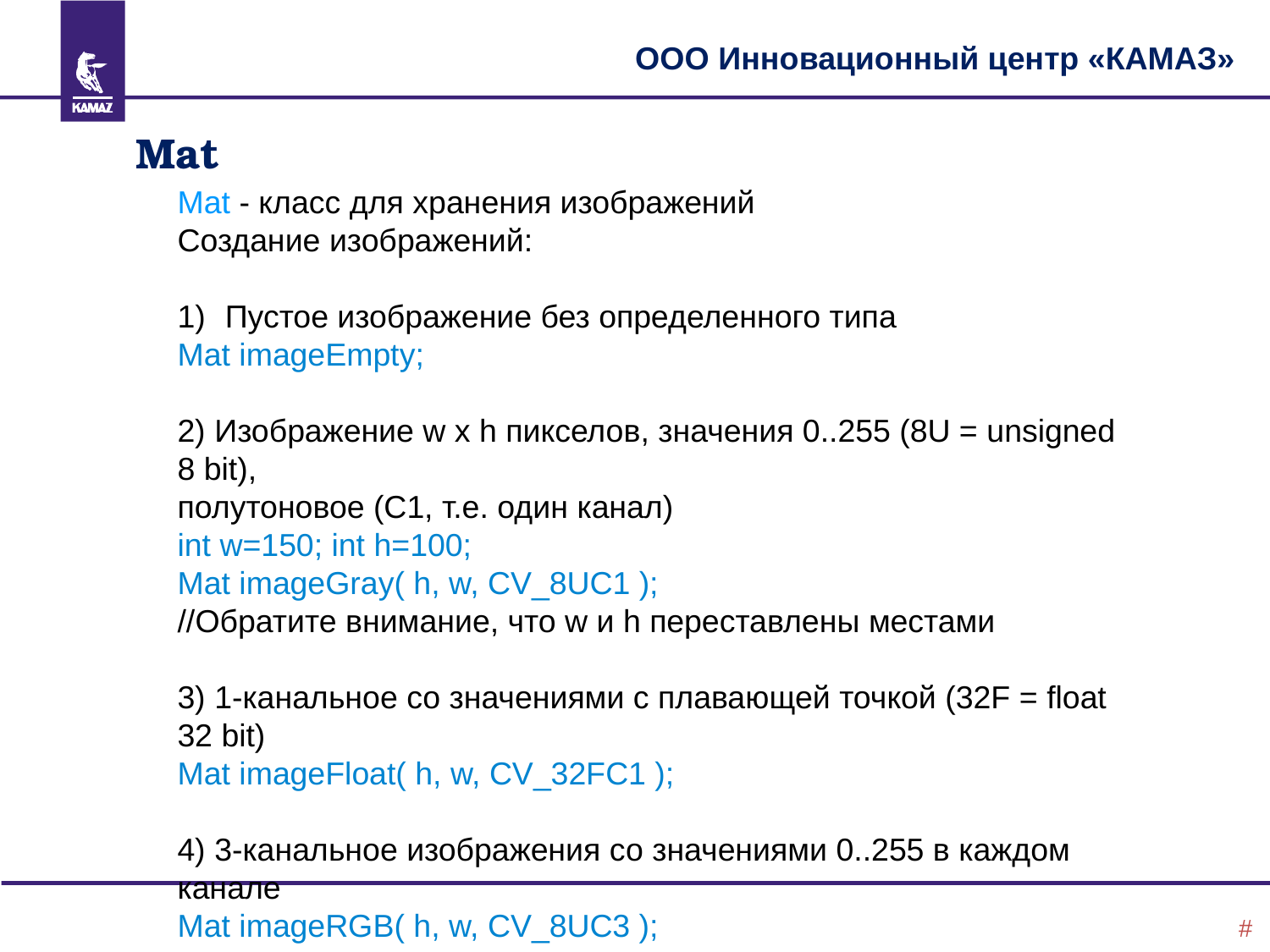

ООО Инновационный центр «КАМАЗ»
Mat
Mat - класс для хранения изображений
Создание изображений:

Пустое изображение без определенного типа
Mat imageEmpty;

2) Изображение w x h пикселов, значения 0..255 (8U = unsigned 8 bit),
полутоновое (C1, т.е. один канал)
int w=150; int h=100;
Mat imageGray( h, w, CV_8UC1 );
//Обратите внимание, что w и h переставлены местами

3) 1-канальное со значениями с плавающей точкой (32F = float 32 bit)
Mat imageFloat( h, w, CV_32FC1 );

4) 3-канальное изображения со значениями 0..255 в каждом канале
Mat imageRGB( h, w, CV_8UC3 );
#